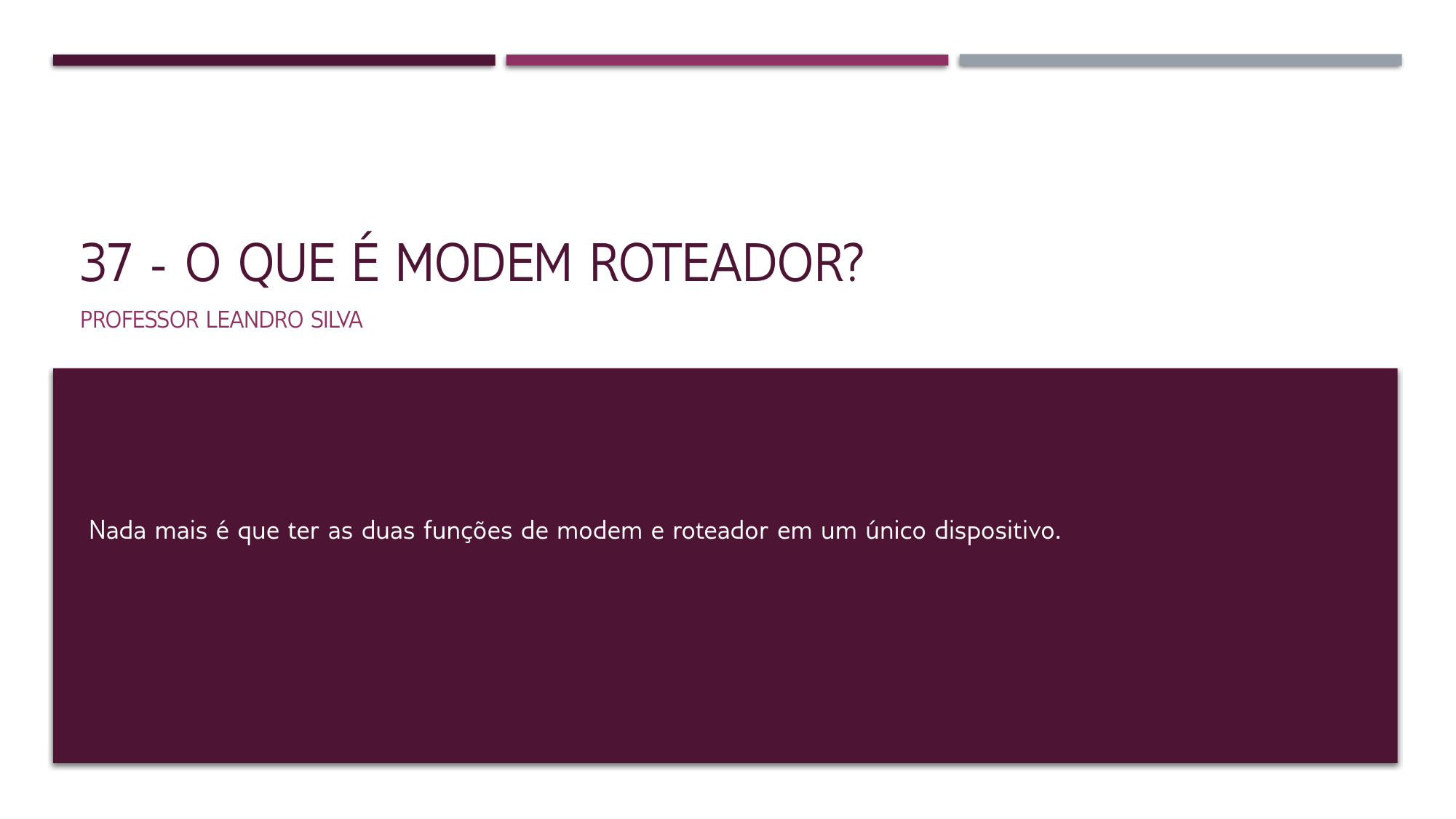

# 37 - O que é modem roteador?
Professor Leandro Silva
Nada mais é que ter as duas funções de modem e roteador em um único dispositivo.